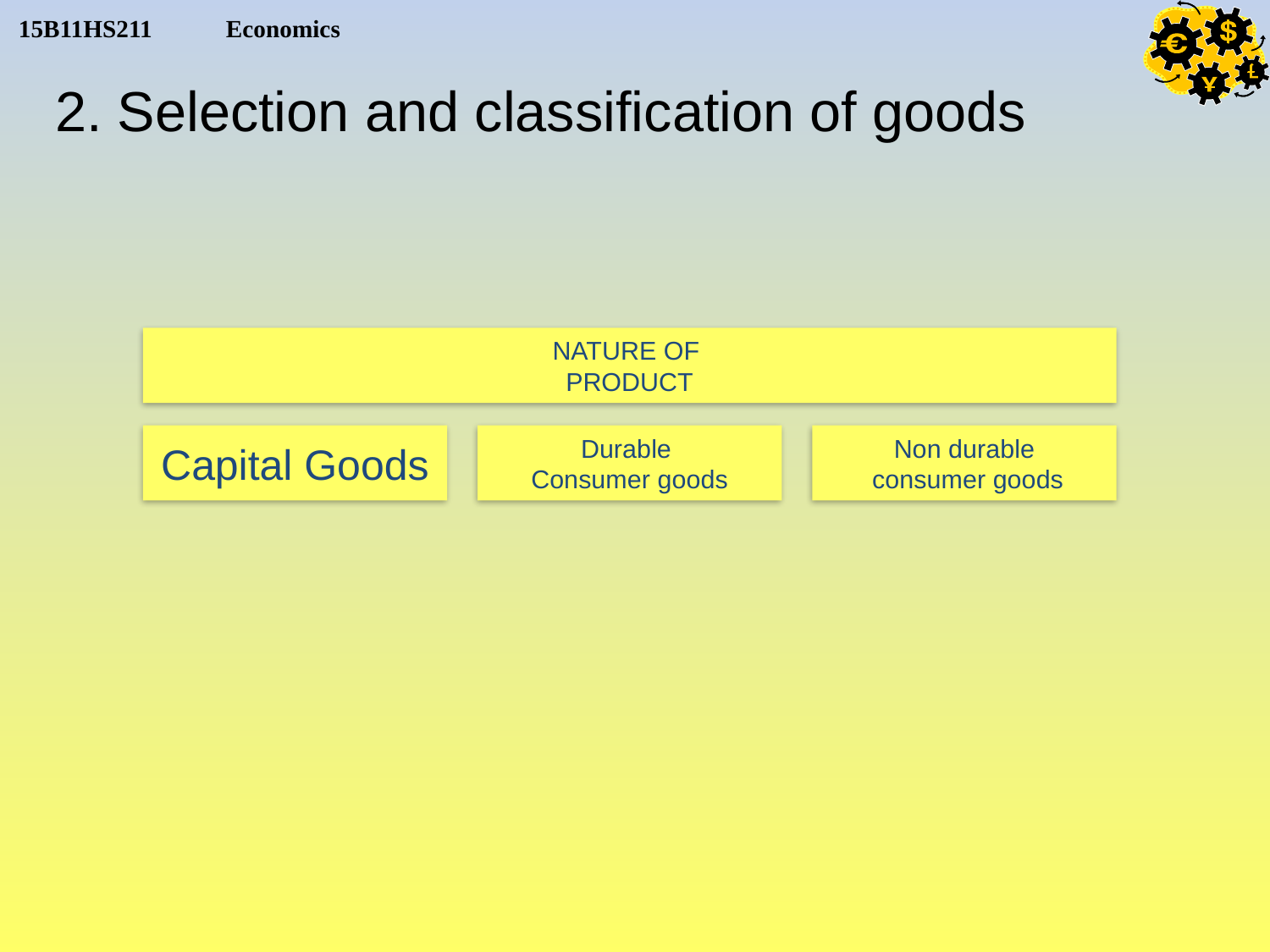

# 2. Selection and classification of goods
NATURE OF
PRODUCT
Capital Goods
Durable
Consumer goods
Non durable
 consumer goods